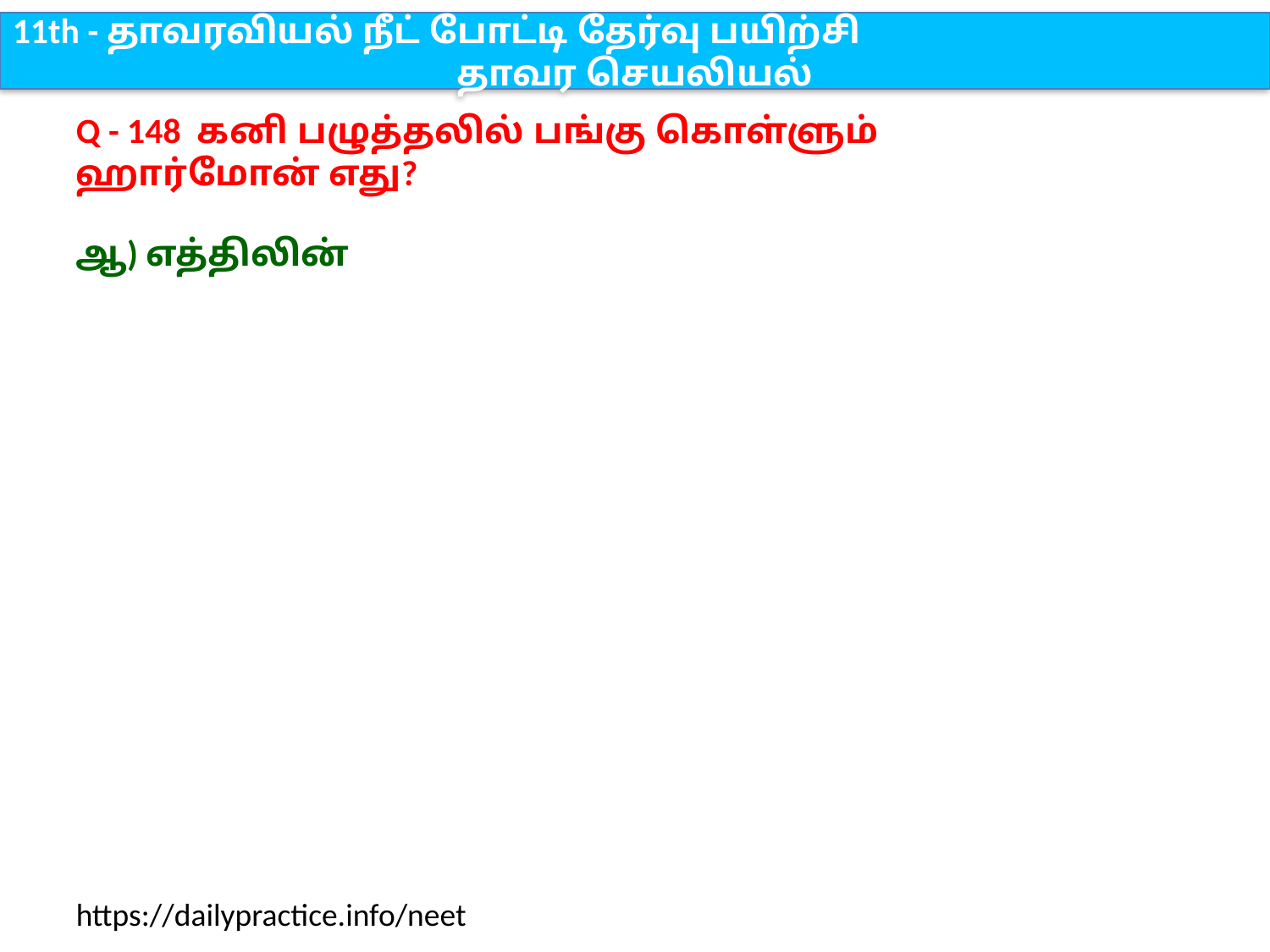

11th - தாவரவியல் நீட் போட்டி தேர்வு பயிற்சி
தாவர செயலியல்

Q - 148  கனி பழுத்தலில் பங்கு கொள்ளும் ஹார்மோன் எது?

ஆ) எத்திலின்
https://dailypractice.info/neet